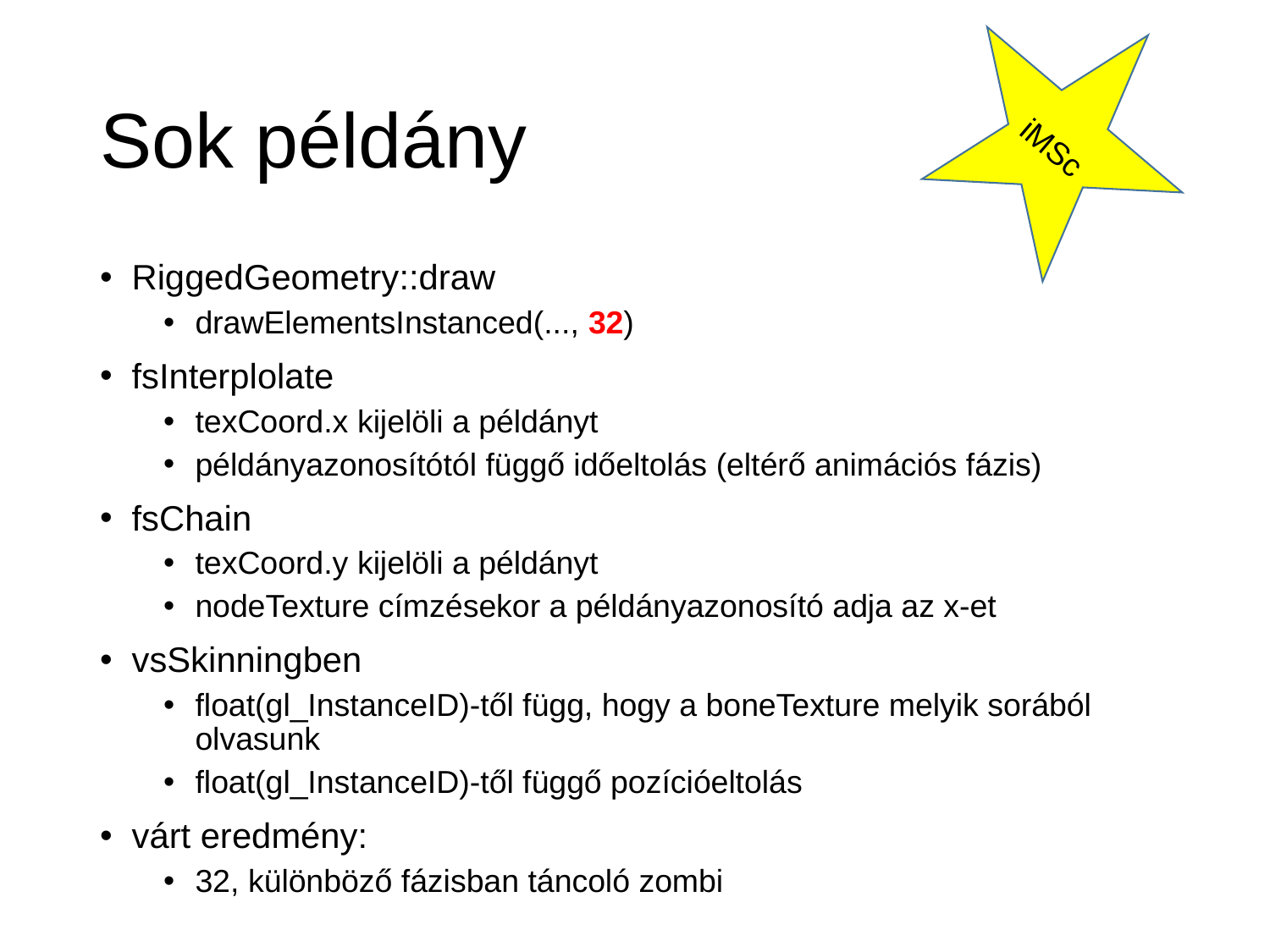

iMSc
# Sok példány
RiggedGeometry::draw
drawElementsInstanced(..., 32)
fsInterplolate
texCoord.x kijelöli a példányt
példányazonosítótól függő időeltolás (eltérő animációs fázis)
fsChain
texCoord.y kijelöli a példányt
nodeTexture címzésekor a példányazonosító adja az x-et
vsSkinningben
float(gl_InstanceID)-től függ, hogy a boneTexture melyik sorából olvasunk
float(gl_InstanceID)-től függő pozícióeltolás
várt eredmény:
32, különböző fázisban táncoló zombi